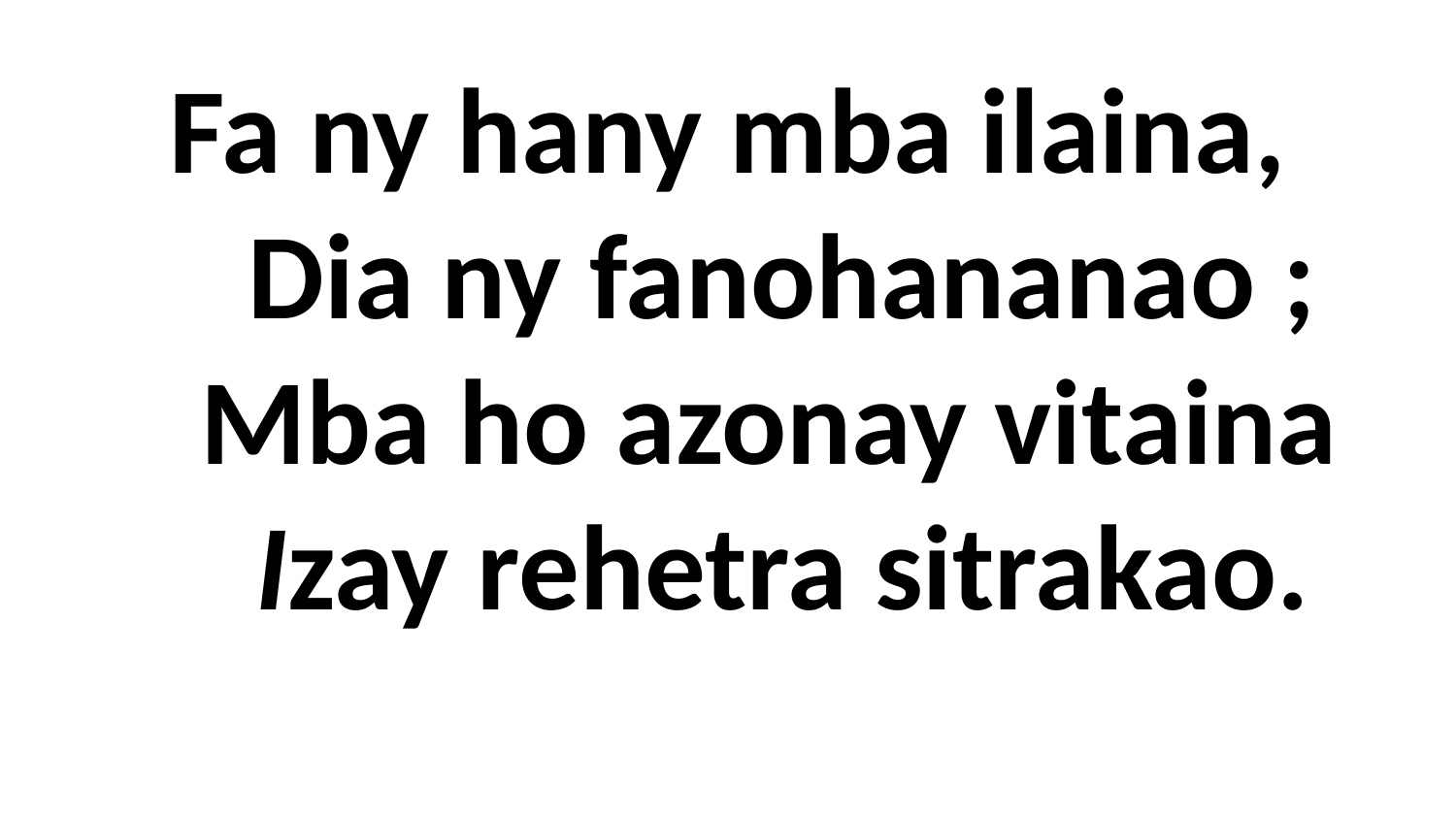

# Fa ny hany mba ilaina, Dia ny fanohananao ; Mba ho azonay vitaina Izay rehetra sitrakao.